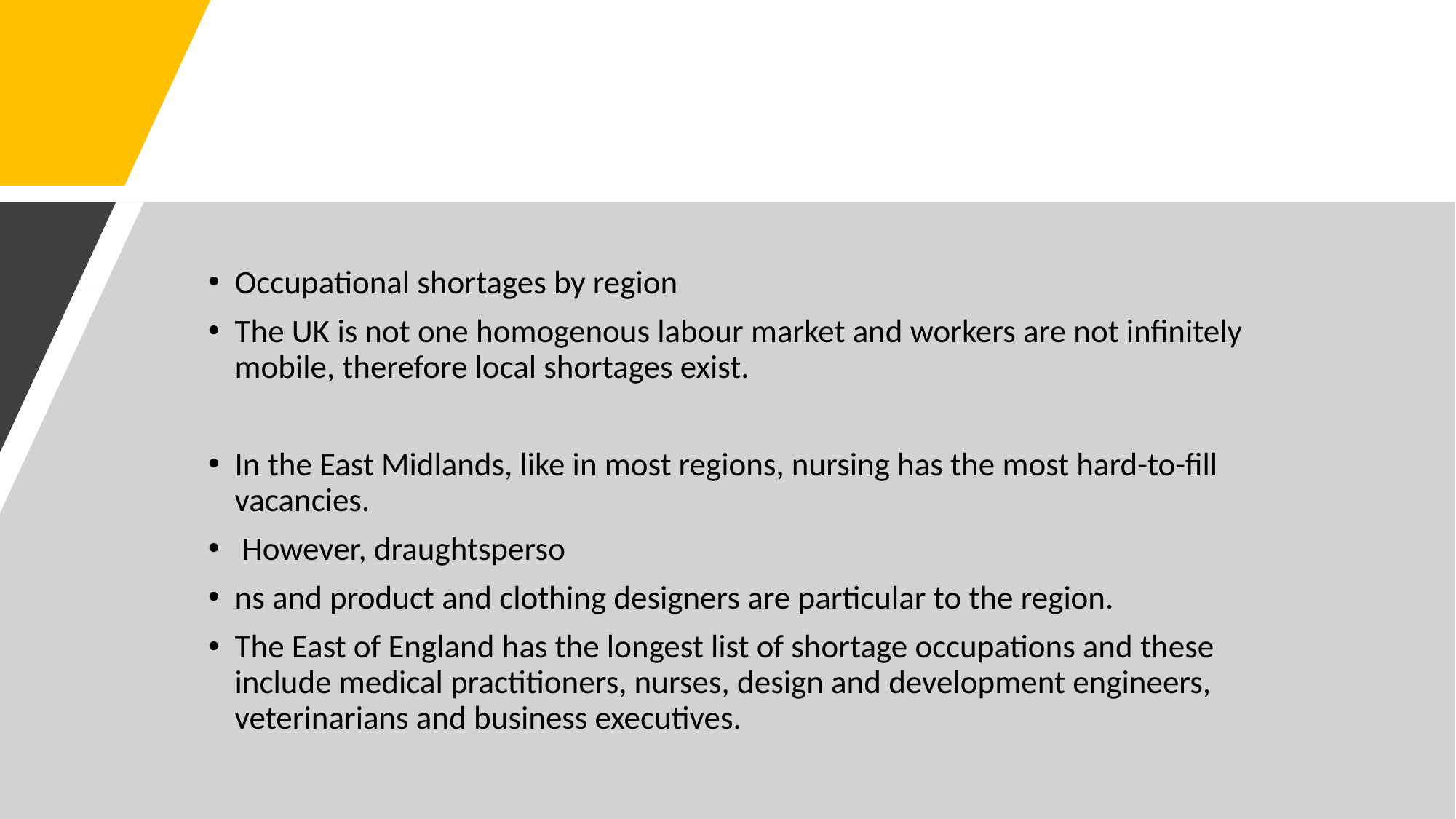

Occupational shortages by region
The UK is not one homogenous labour market and workers are not infinitely mobile, therefore local shortages exist.

In the East Midlands, like in most regions, nursing has the most hard-to-fill vacancies.
 However, draughtsperso
ns and product and clothing designers are particular to the region.
The East of England has the longest list of shortage occupations and these include medical practitioners, nurses, design and development engineers, veterinarians and business executives.